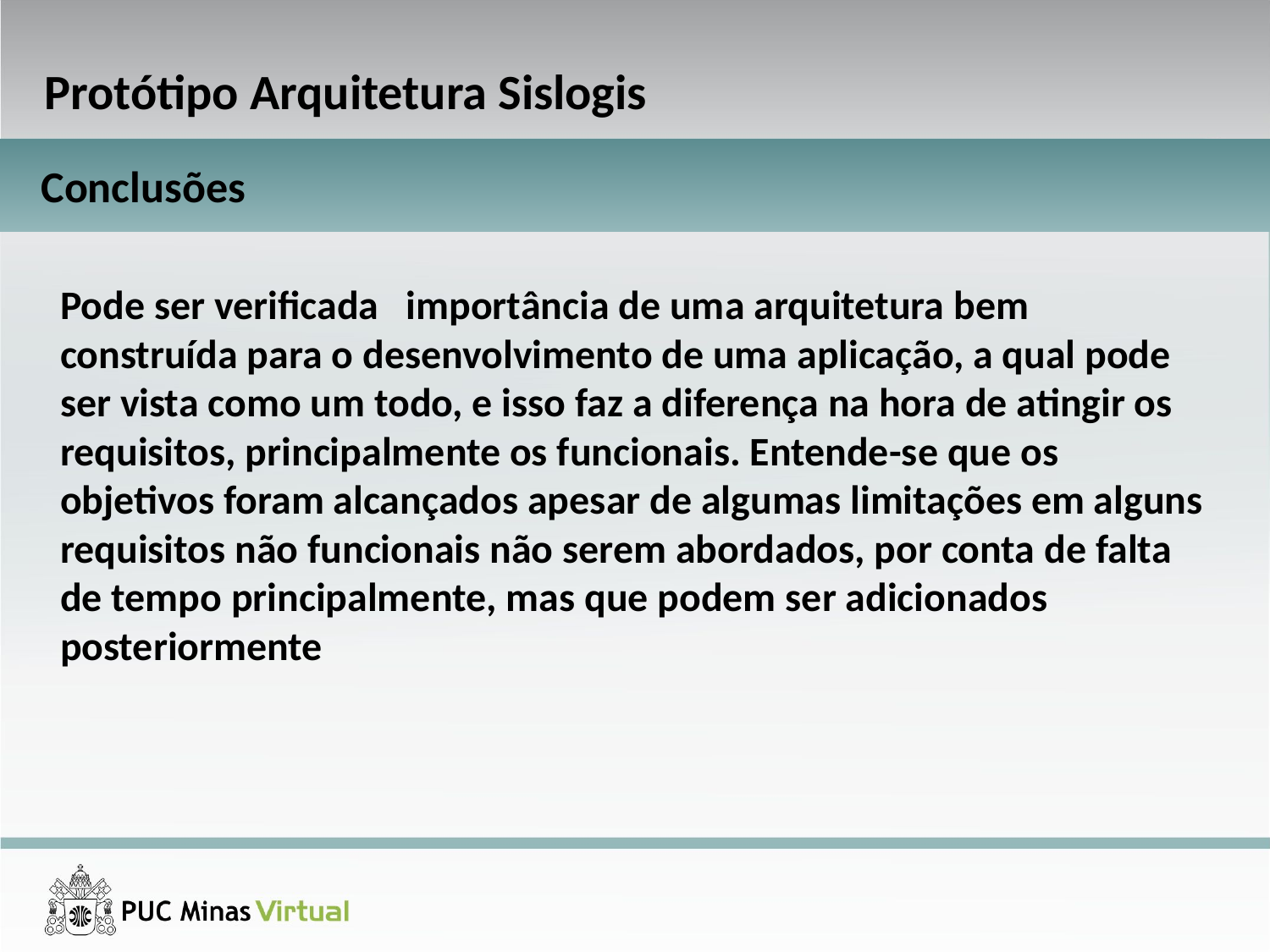

Protótipo Arquitetura Sislogis

Conclusões

Pode ser verificada   importância de uma arquitetura bem construída para o desenvolvimento de uma aplicação, a qual pode ser vista como um todo, e isso faz a diferença na hora de atingir os requisitos, principalmente os funcionais. Entende-se que os objetivos foram alcançados apesar de algumas limitações em alguns requisitos não funcionais não serem abordados, por conta de falta de tempo principalmente, mas que podem ser adicionados posteriormente